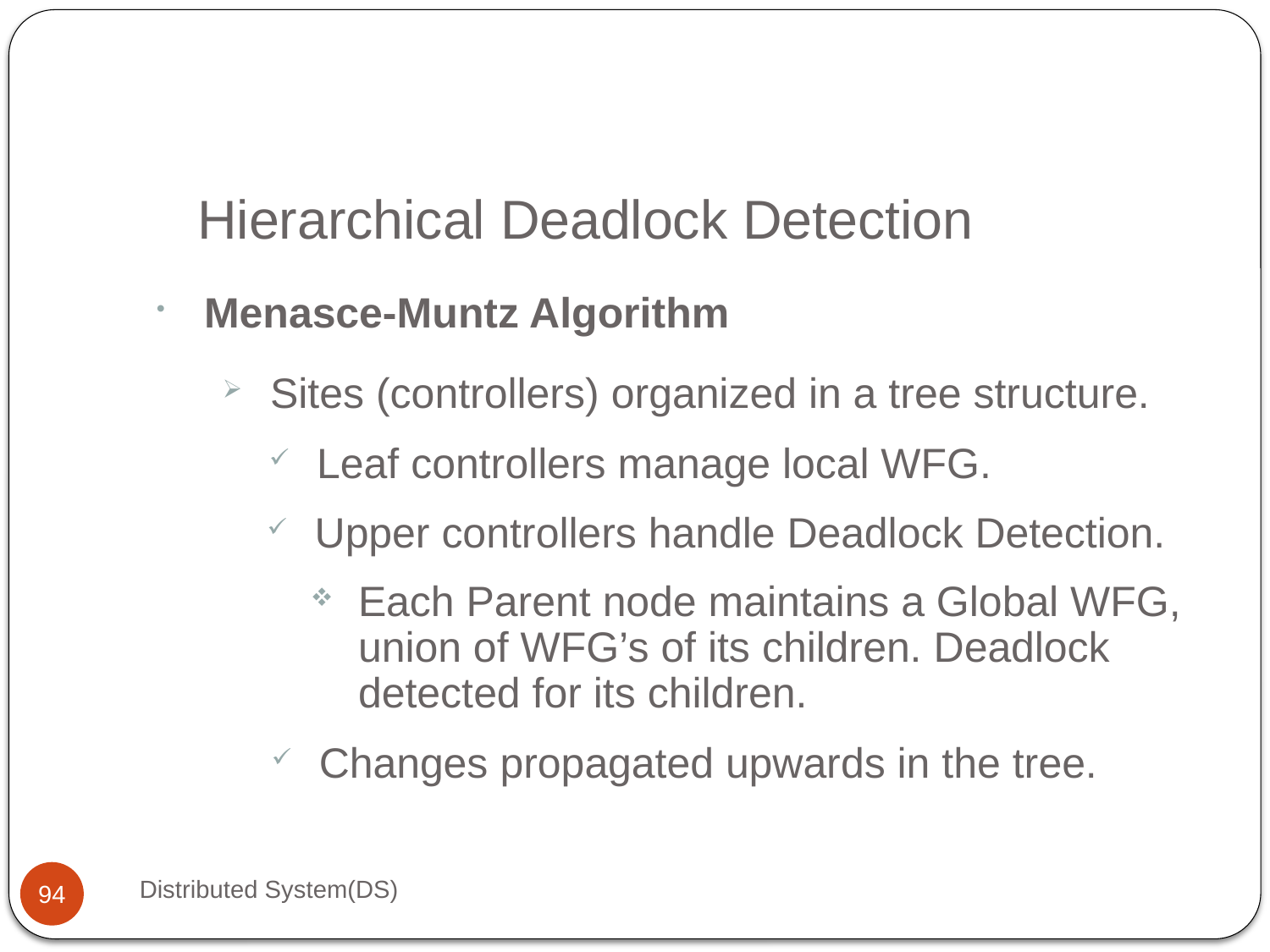

# Hierarchical Deadlock Detection
Menasce-Muntz Algorithm
Sites (controllers) organized in a tree structure.
Leaf controllers manage local WFG.
Upper controllers handle Deadlock Detection.
Each Parent node maintains a Global WFG, union of WFG’s of its children. Deadlock detected for its children.
Changes propagated upwards in the tree.
Distributed System(DS)
94